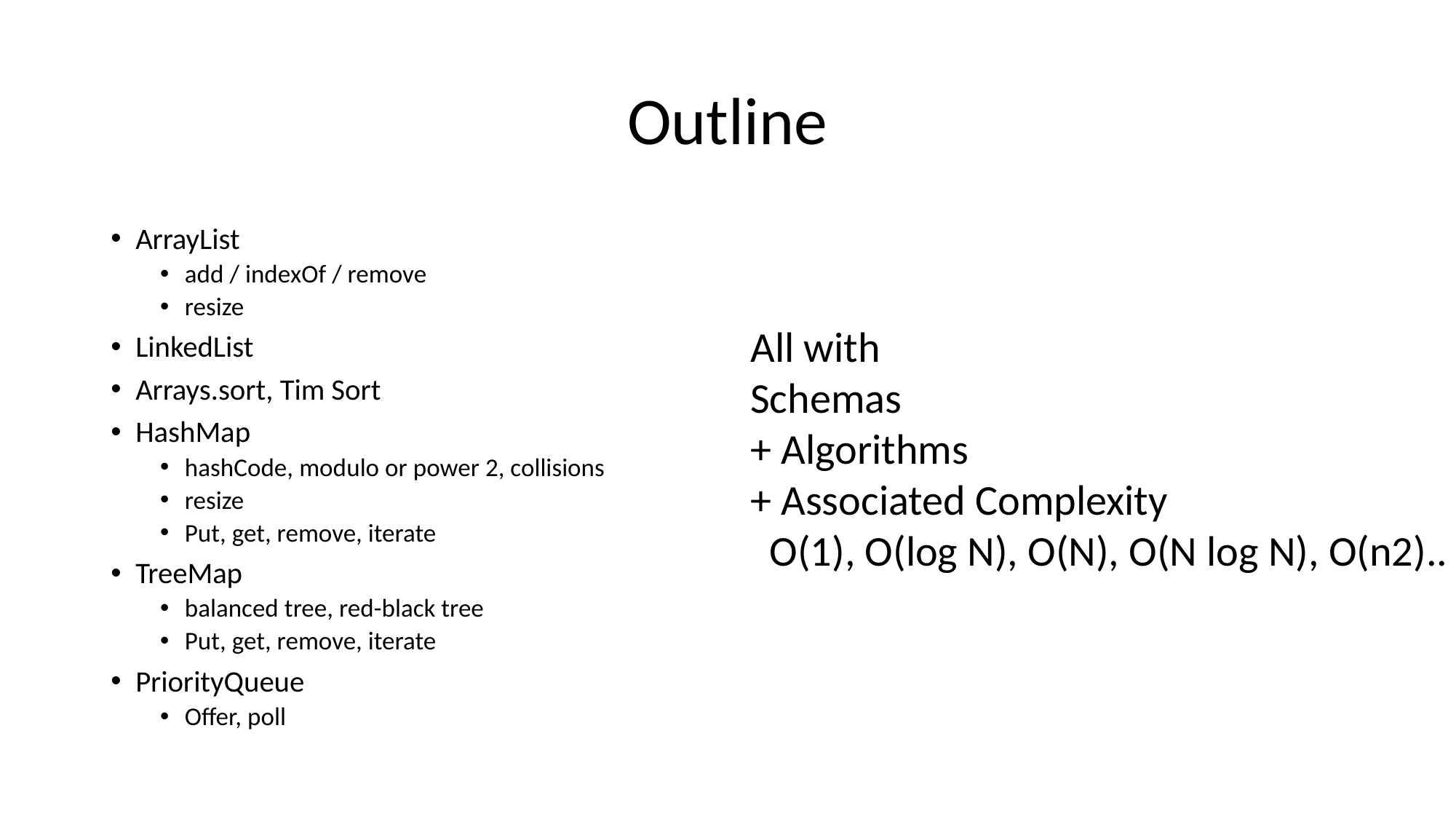

# Outline
ArrayList
add / indexOf / remove
resize
LinkedList
Arrays.sort, Tim Sort
HashMap
hashCode, modulo or power 2, collisions
resize
Put, get, remove, iterate
TreeMap
balanced tree, red-black tree
Put, get, remove, iterate
PriorityQueue
Offer, poll
All with
Schemas
+ Algorithms
+ Associated Complexity
  O(1), O(log N), O(N), O(N log N), O(n2)..